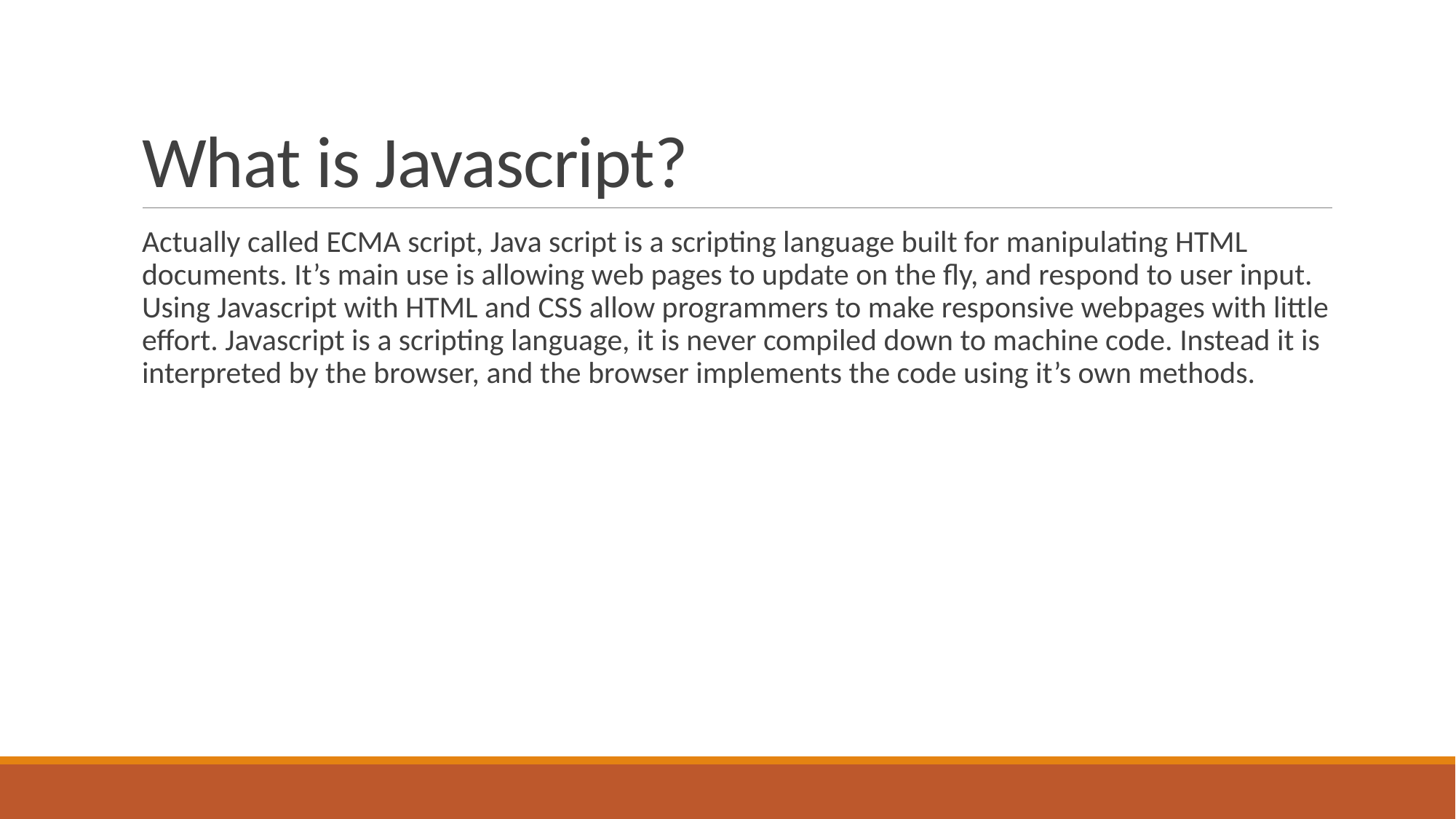

# What is Javascript?
Actually called ECMA script, Java script is a scripting language built for manipulating HTML documents. It’s main use is allowing web pages to update on the fly, and respond to user input. Using Javascript with HTML and CSS allow programmers to make responsive webpages with little effort. Javascript is a scripting language, it is never compiled down to machine code. Instead it is interpreted by the browser, and the browser implements the code using it’s own methods.